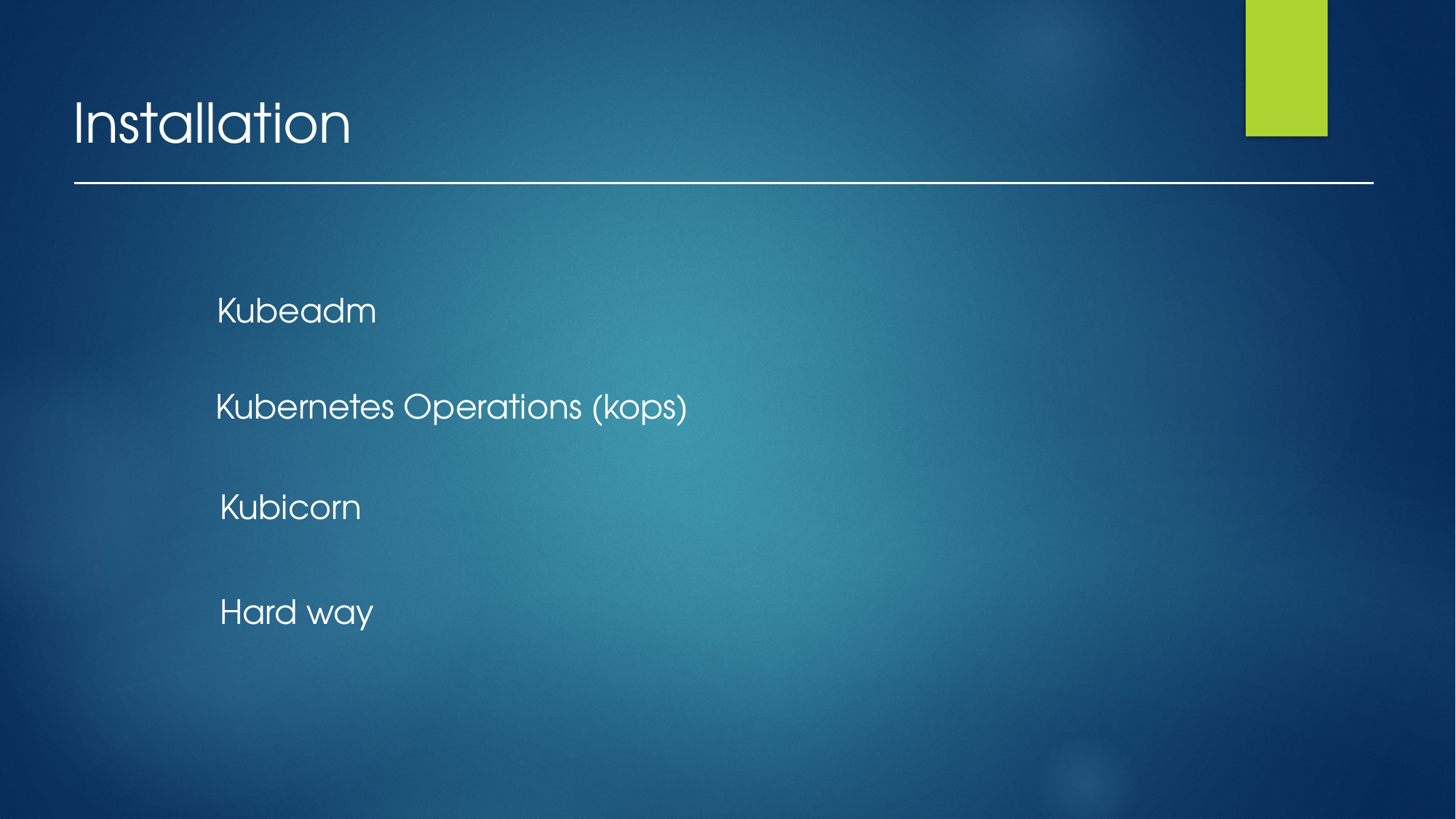

# Installation
Kubeadm
Kubernetes Operations (kops)
Kubicorn
Hard way